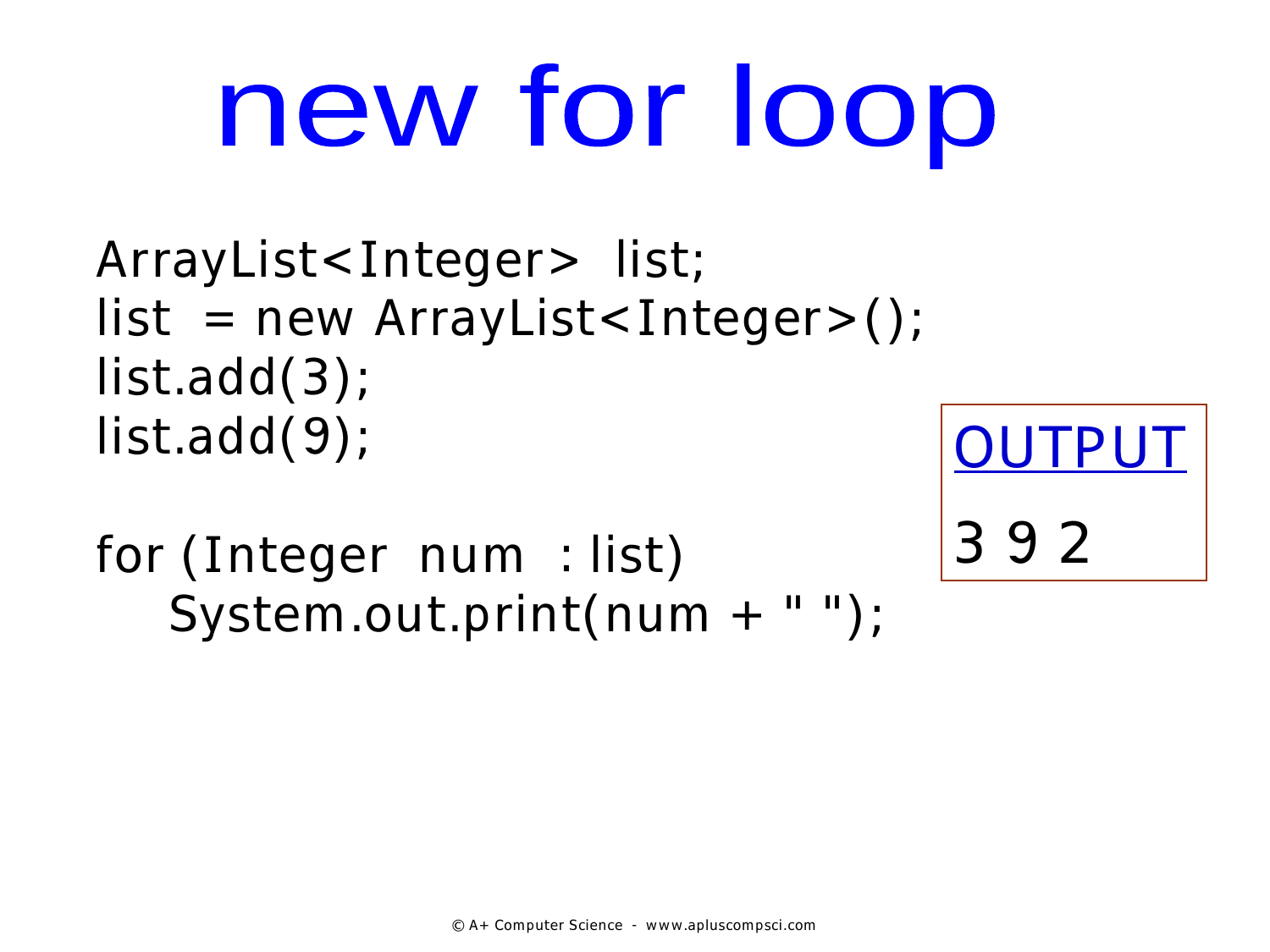

new for loop
ArrayList<Integer>  list;
list  = new ArrayList<Integer>();
list.add(3);
list.add(9);

for (Integer  num  : list)
     System.out.print(num + " ");

OUTPUT
3 9 2

© A+ Computer Science  -  www.apluscompsci.com